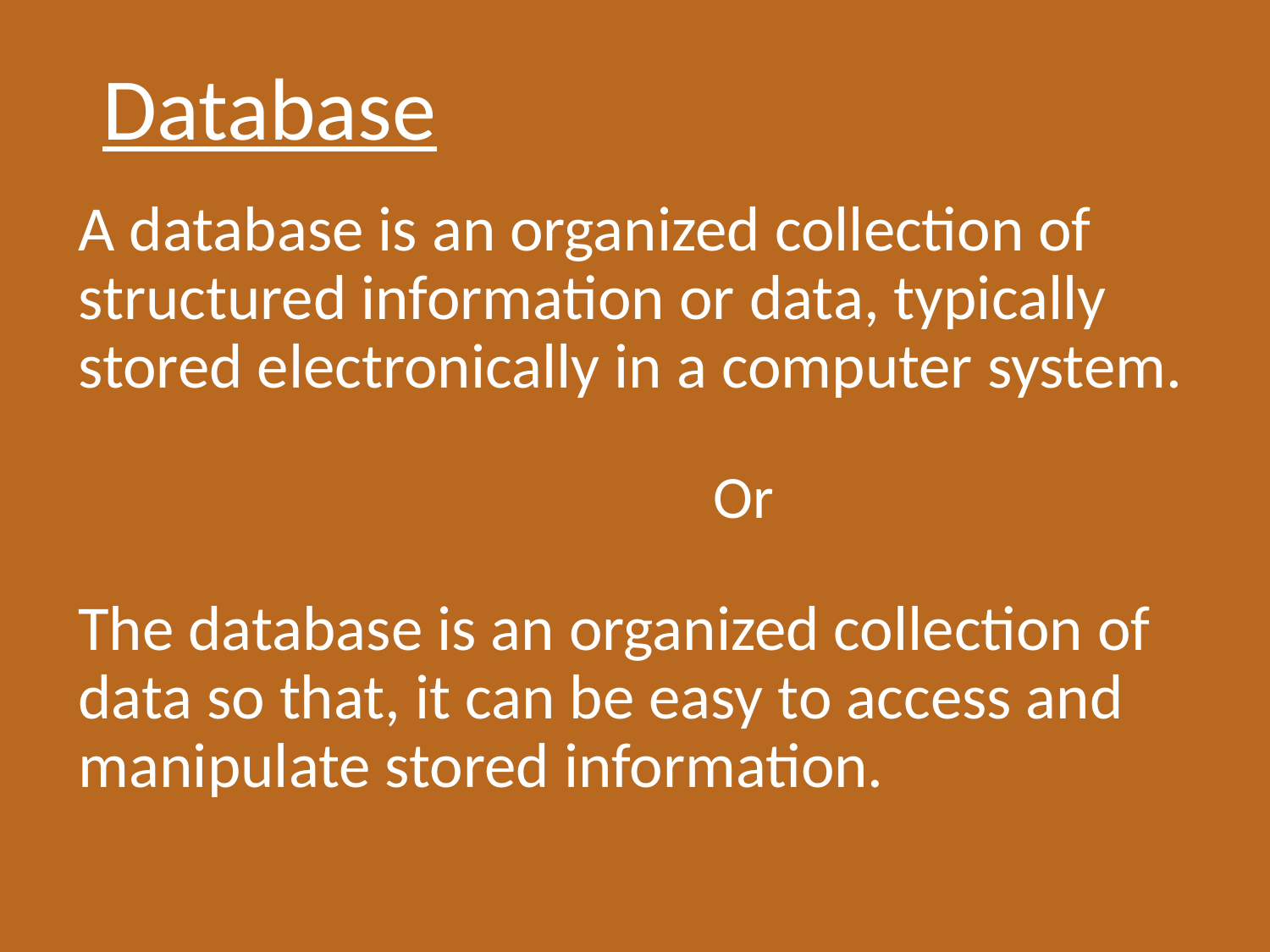

Database
# A database is an organized collection of structured information or data, typically stored electronically in a computer system. Or The database is an organized collection of data so that, it can be easy to access and manipulate stored information.